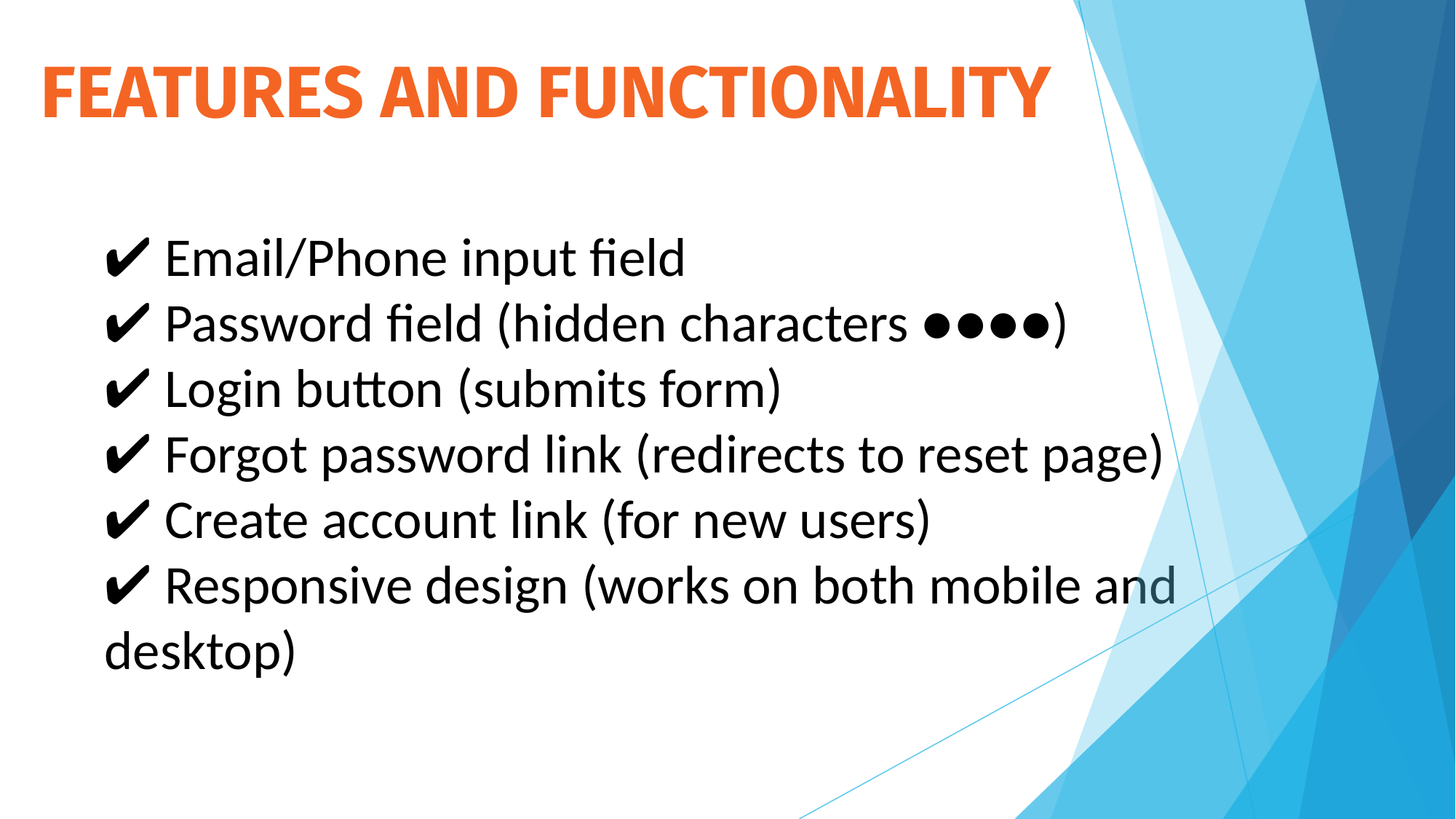

# FEATURES AND FUNCTIONALITY
✔ Email/Phone input field
✔ Password field (hidden characters ●●●●)
✔ Login button (submits form)
✔ Forgot password link (redirects to reset page)
✔ Create account link (for new users)
✔ Responsive design (works on both mobile and desktop)